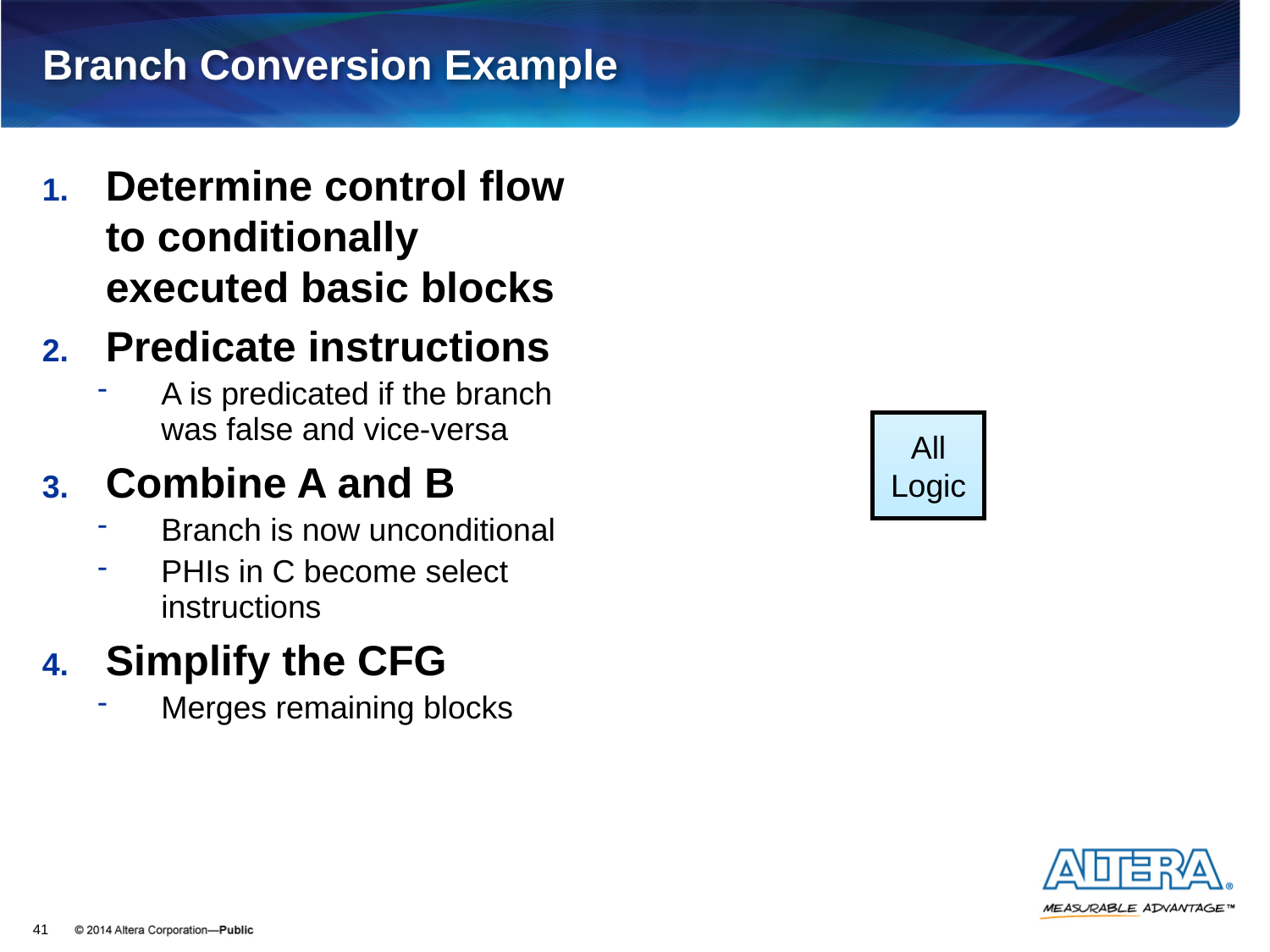

# Branch Conversion Example
Determine control flow to conditionally executed basic blocks
Predicate instructions
A is predicated if the branch was false and vice-versa
Combine A and B
Branch is now unconditional
PHIs in C become select instructions
Simplify the CFG
Merges remaining blocks
All
Logic
41